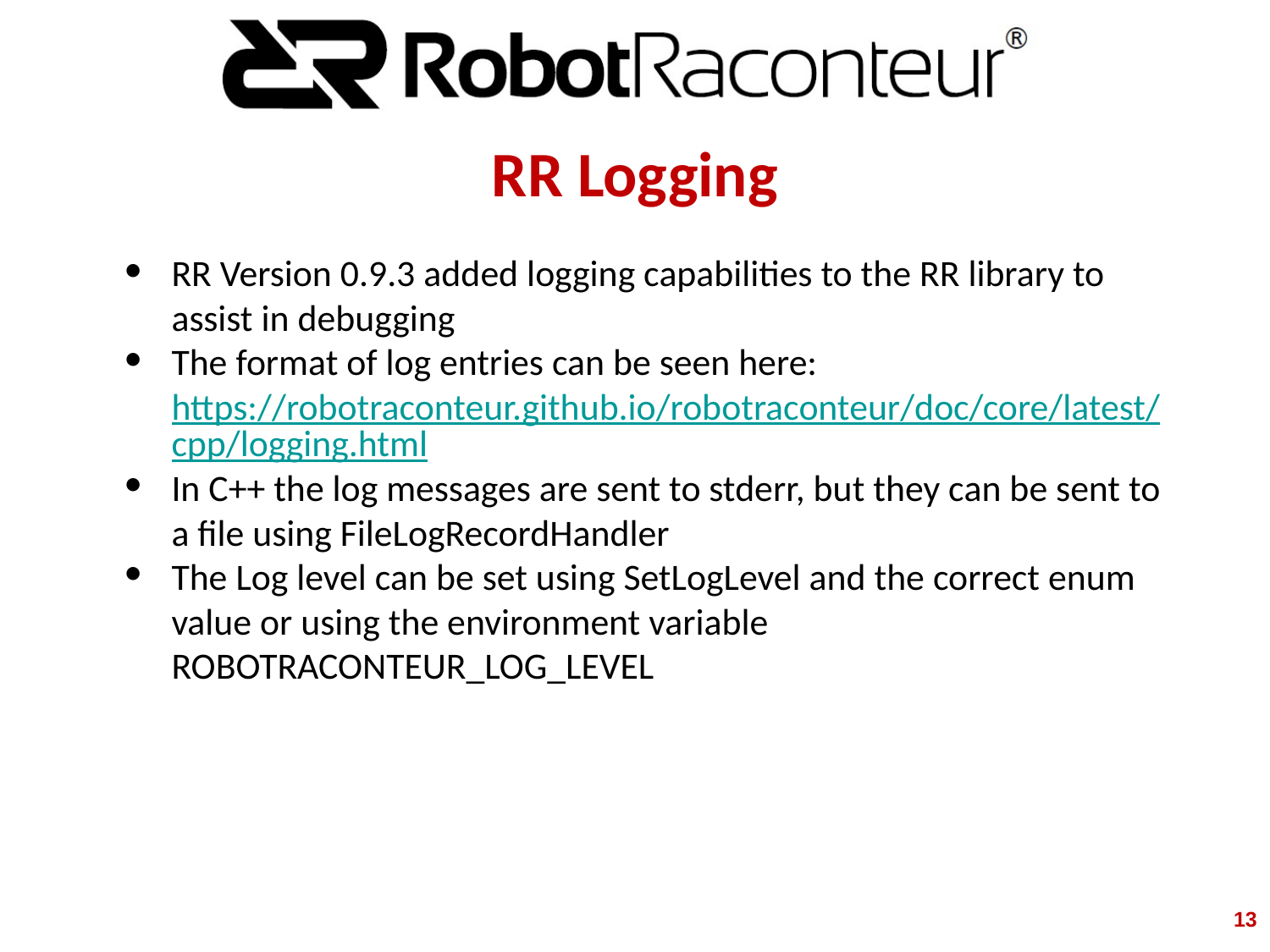

# RR Logging
RR Version 0.9.3 added logging capabilities to the RR library to assist in debugging
The format of log entries can be seen here: https://robotraconteur.github.io/robotraconteur/doc/core/latest/cpp/logging.html
In C++ the log messages are sent to stderr, but they can be sent to a file using FileLogRecordHandler
The Log level can be set using SetLogLevel and the correct enum value or using the environment variable ROBOTRACONTEUR_LOG_LEVEL
13